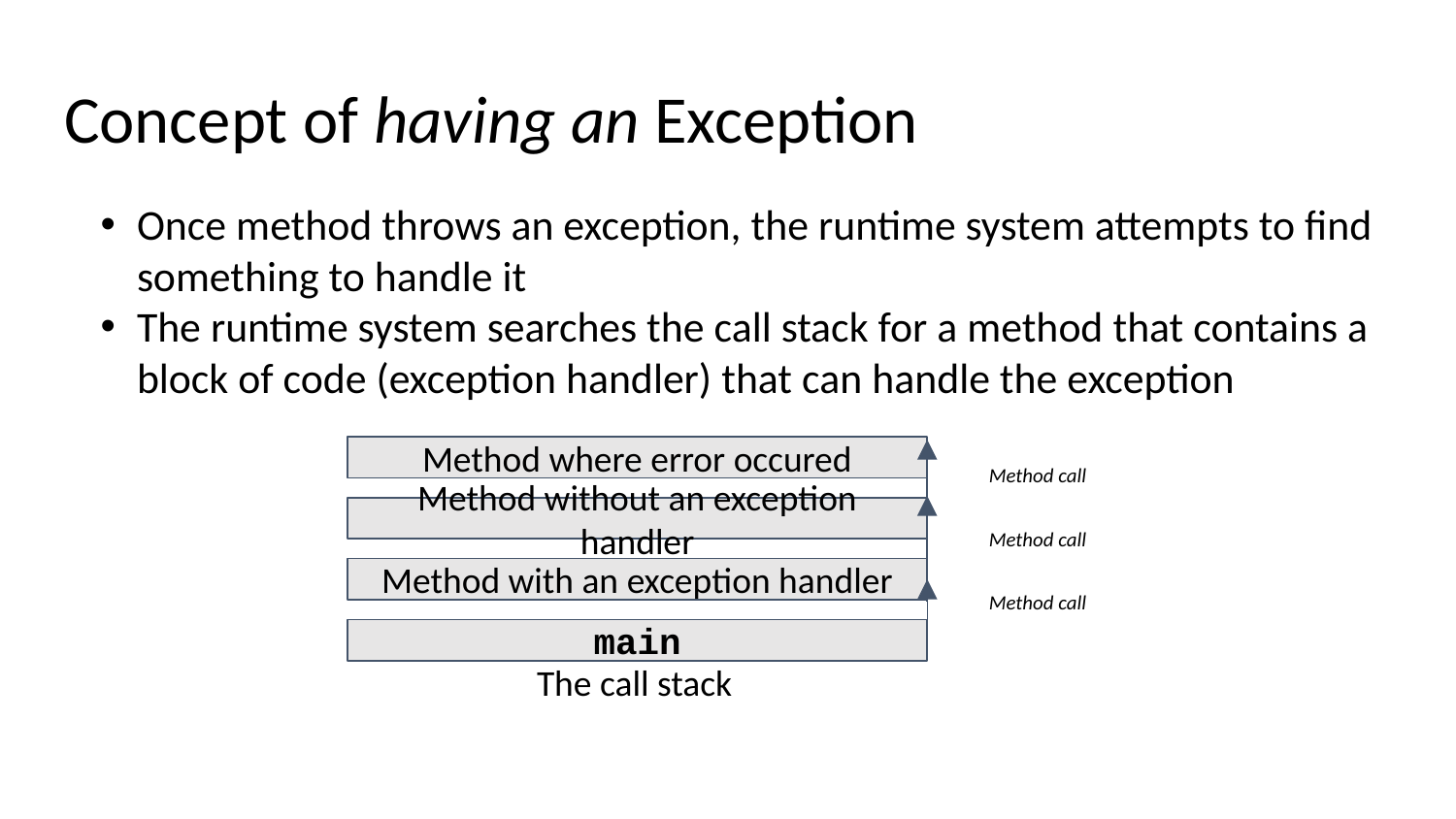

# Concept of having an Exception
Once method throws an exception, the runtime system attempts to find something to handle it
The runtime system searches the call stack for a method that contains a block of code (exception handler) that can handle the exception
Method where error occured
Method without an exception handler
Method with an exception handler
main
The call stack
Method call
Method call
Method call